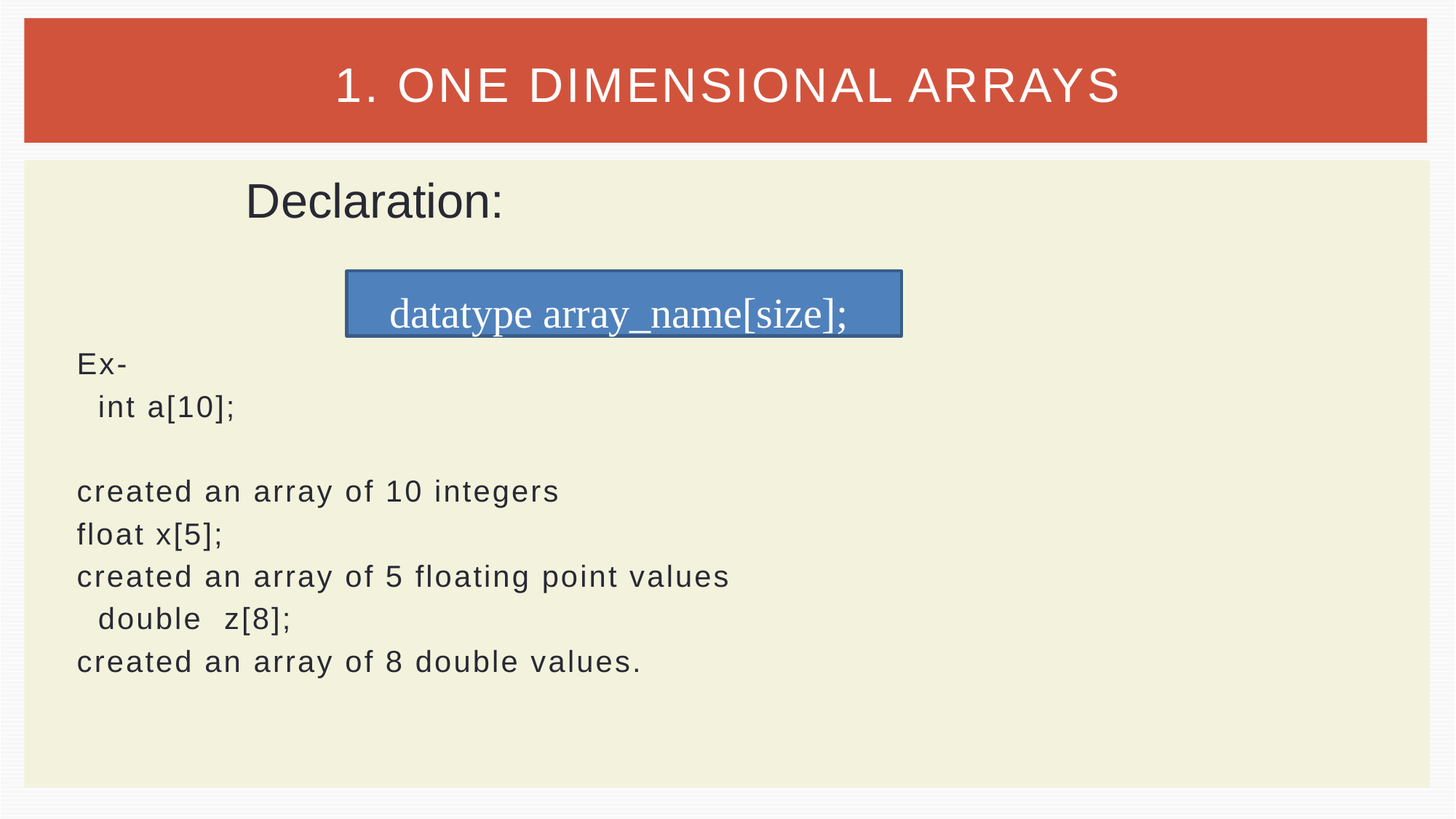

# 1. ONE DIMENSIONAL ARRAYS
Declaration:

Ex-
  int a[10];

created an array of 10 integers
float x[5];
created an array of 5 floating point values
  double  z[8];
created an array of 8 double values.

datatype array_name[size];